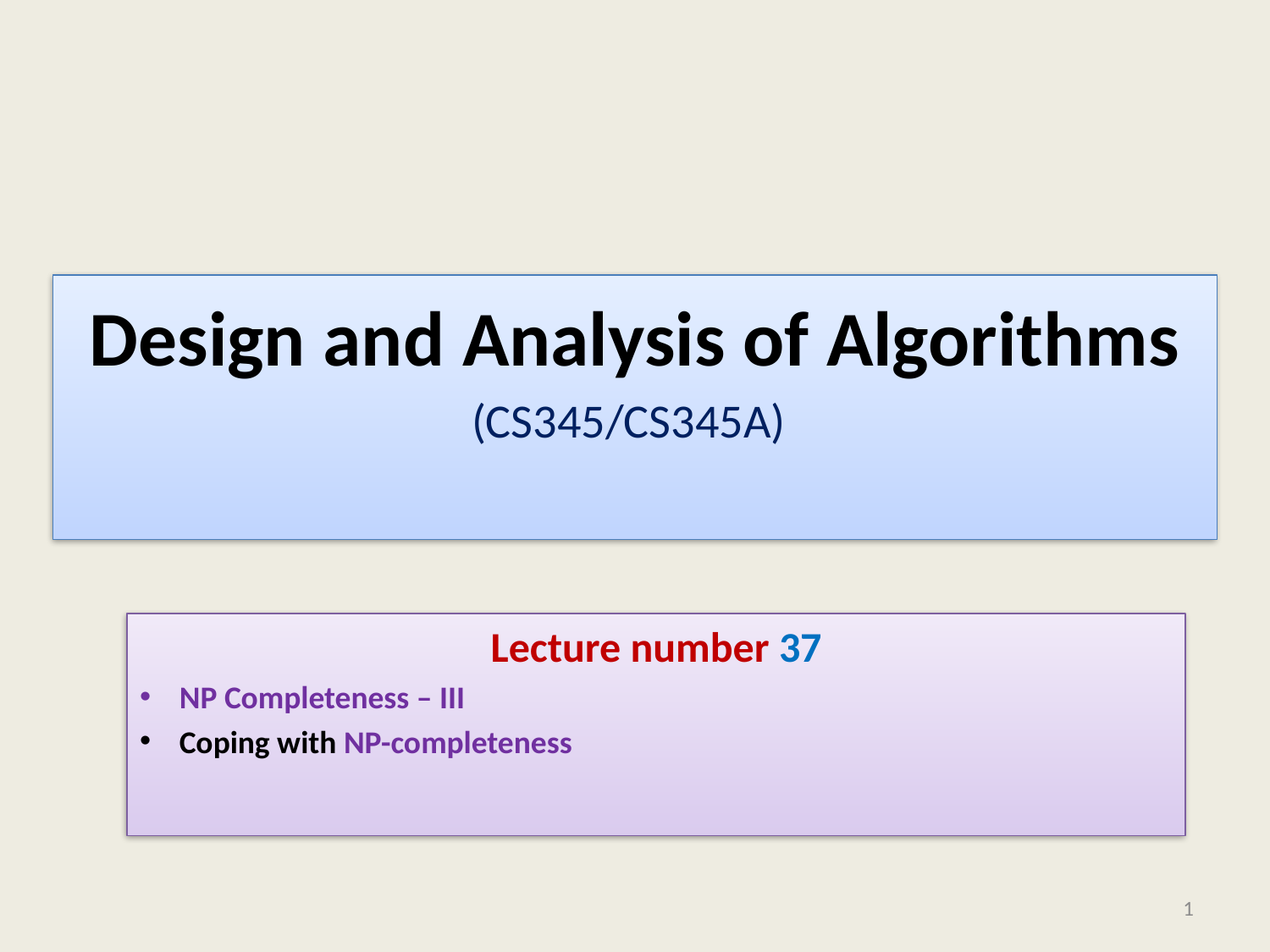

# Design and Analysis of Algorithms (CS345/CS345A)
Lecture number 37
NP Completeness – III
Coping with NP-completeness
1